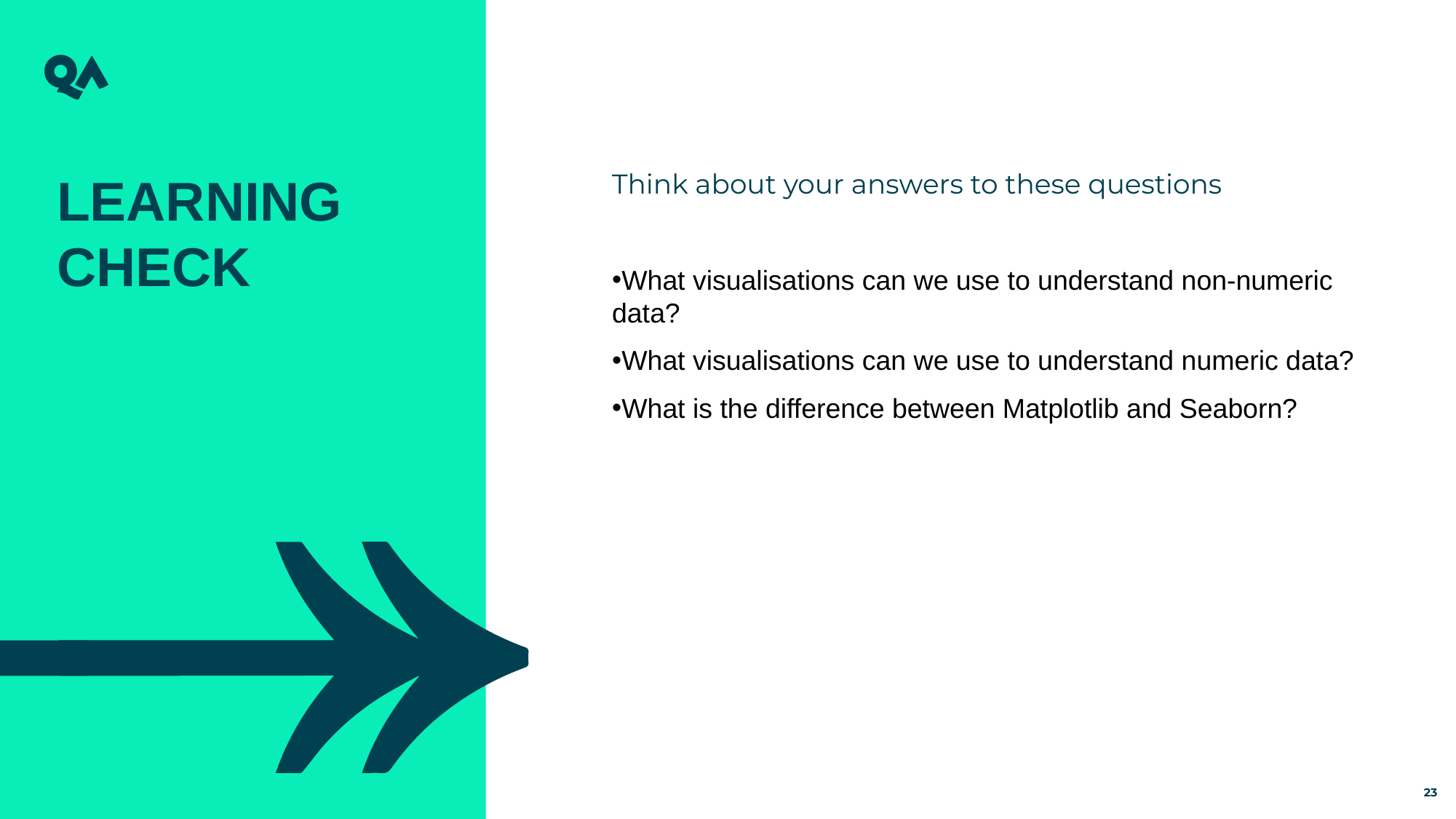

Learning check
Think about your answers to these questions

What visualisations can we use to understand non-numeric data?
What visualisations can we use to understand numeric data?
What is the difference between Matplotlib and Seaborn?
23